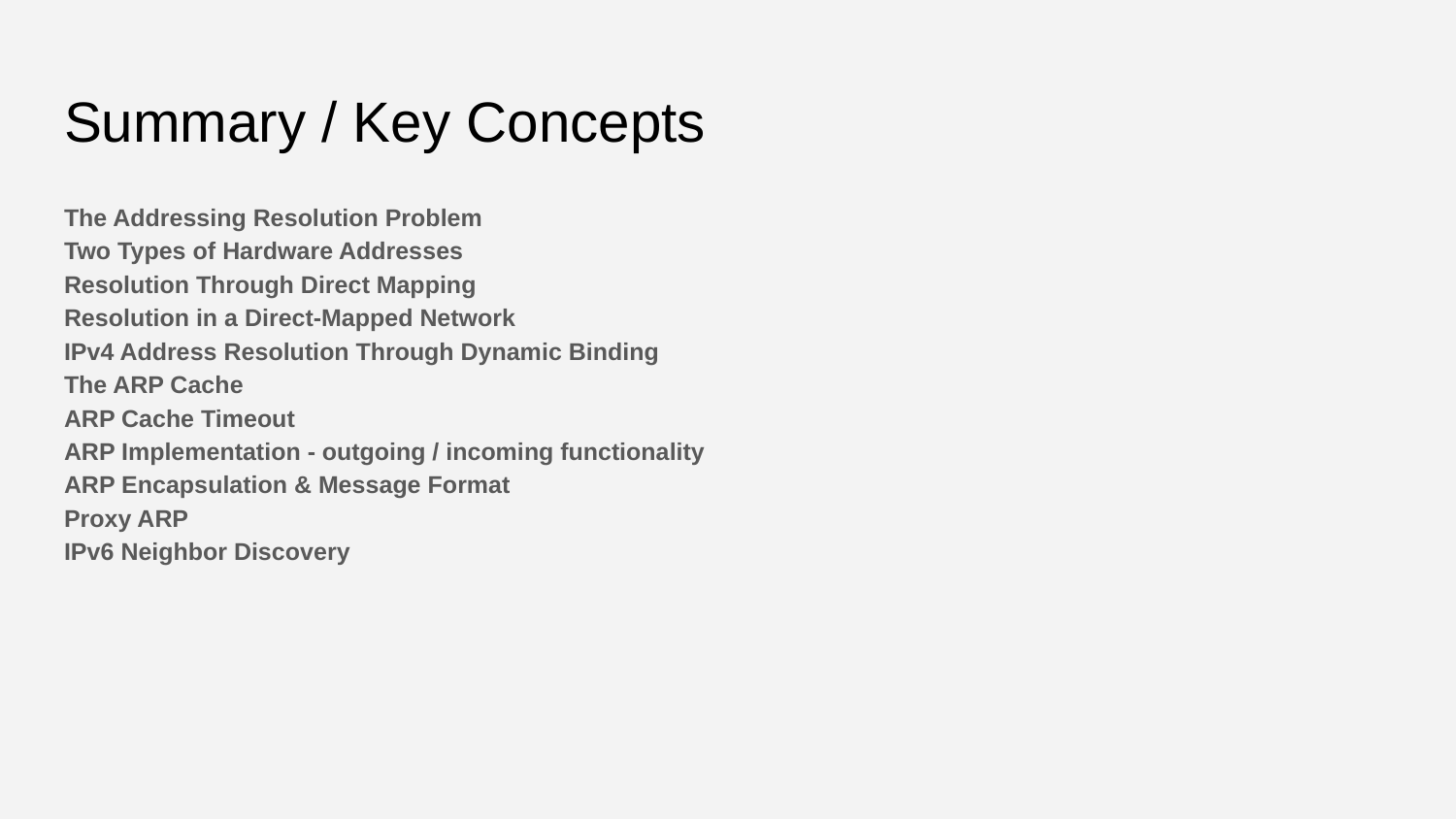

# Summary / Key Concepts
The Addressing Resolution Problem
Two Types of Hardware Addresses
Resolution Through Direct Mapping
Resolution in a Direct-Mapped Network
IPv4 Address Resolution Through Dynamic Binding
The ARP Cache
ARP Cache Timeout
ARP Implementation - outgoing / incoming functionality
ARP Encapsulation & Message Format
Proxy ARP
IPv6 Neighbor Discovery